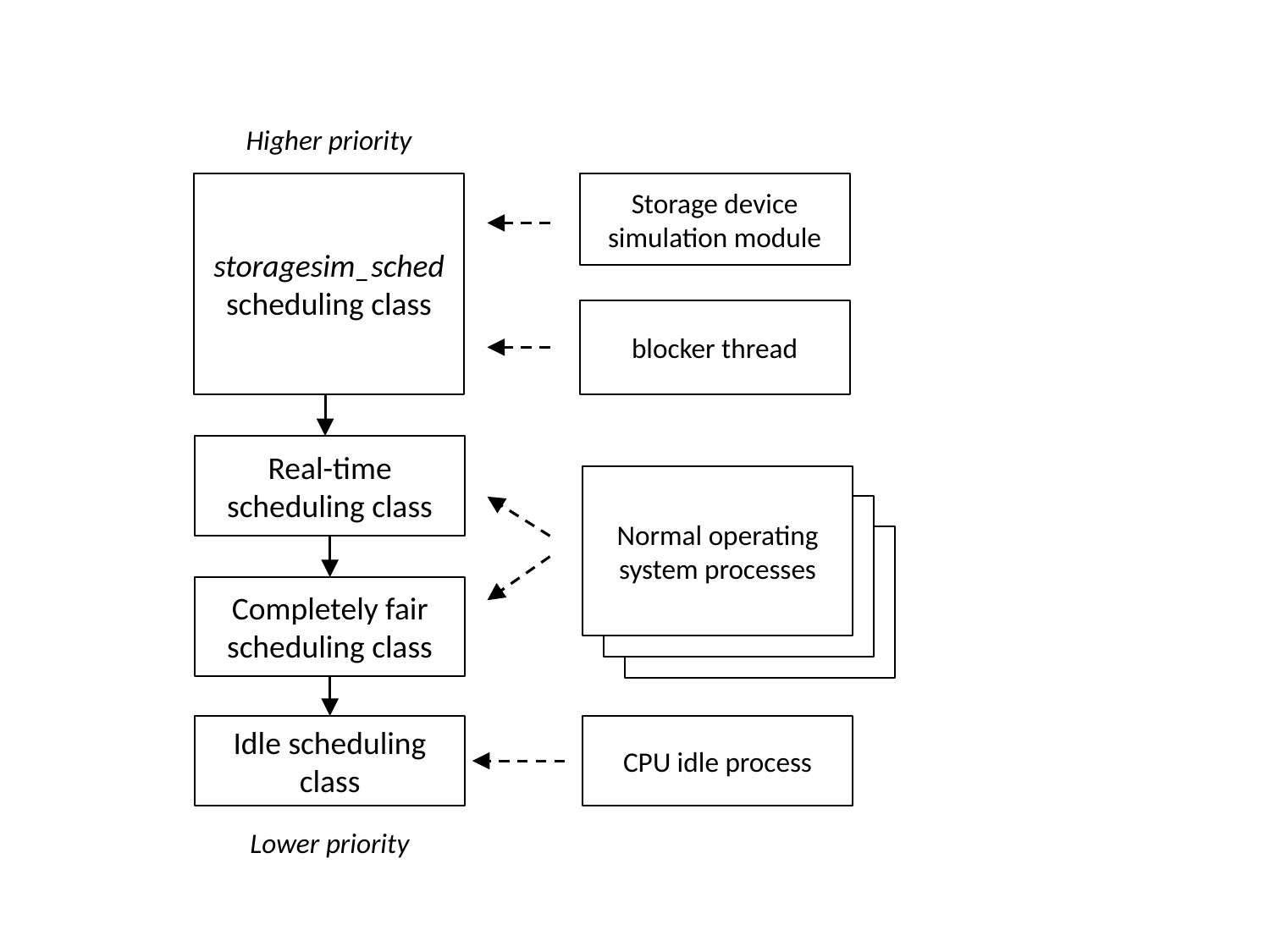

Higher priority
storagesim_sched
scheduling class
Storage device simulation module
blocker thread
Real-time
scheduling class
Normal operating system processes
Normal processes

Completely fair
scheduling class
Idle scheduling class
CPU idle process
Lower priority